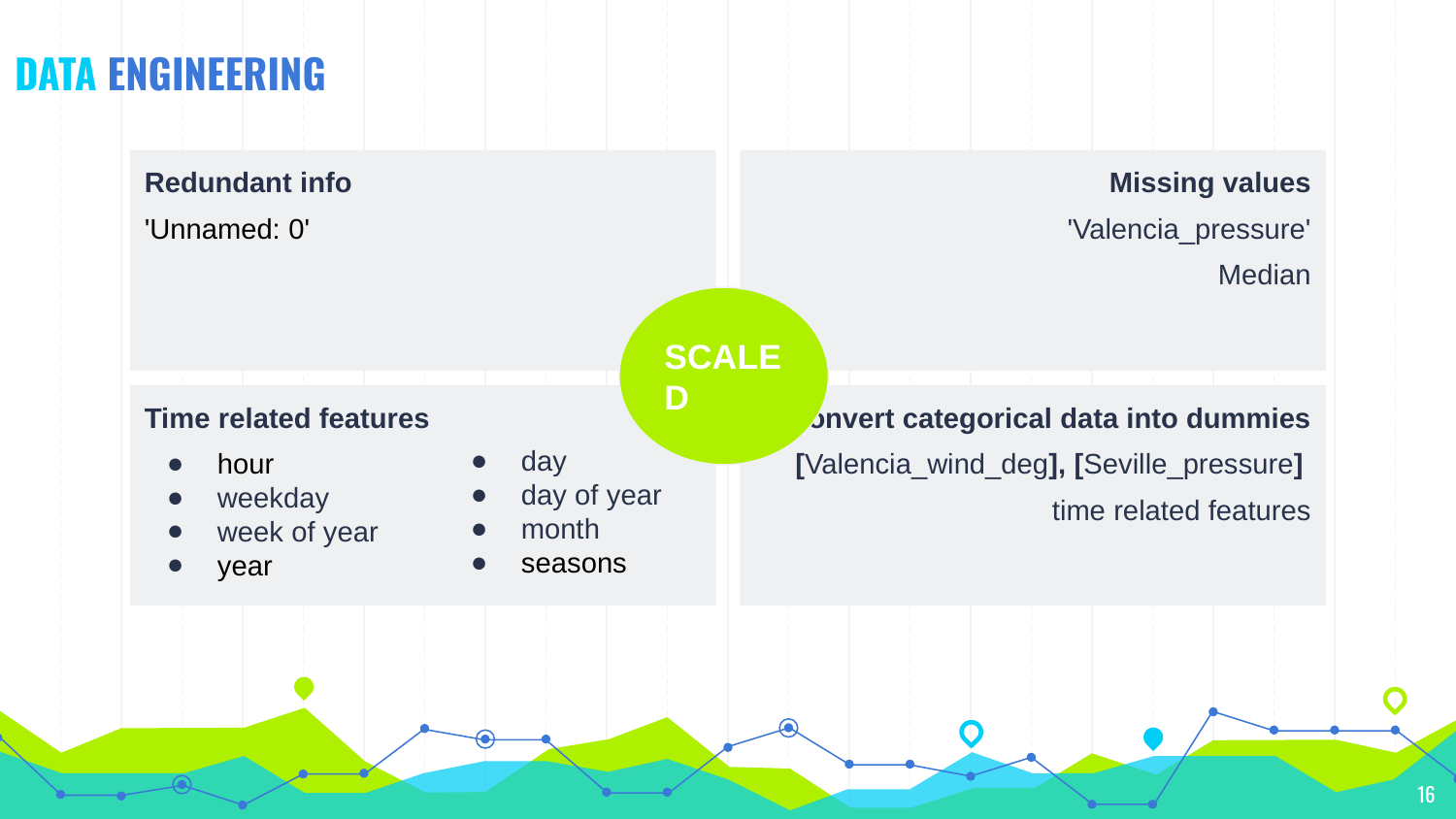

# DATA ENGINEERING
Redundant info
'Unnamed: 0'

Missing values
'Valencia_pressure'
Median
SCALED
Time related features
hour
weekday
week of year
year

day
day of year
month
seasons
Convert categorical data into dummies
[Valencia_wind_deg], [Seville_pressure]
time related features

16